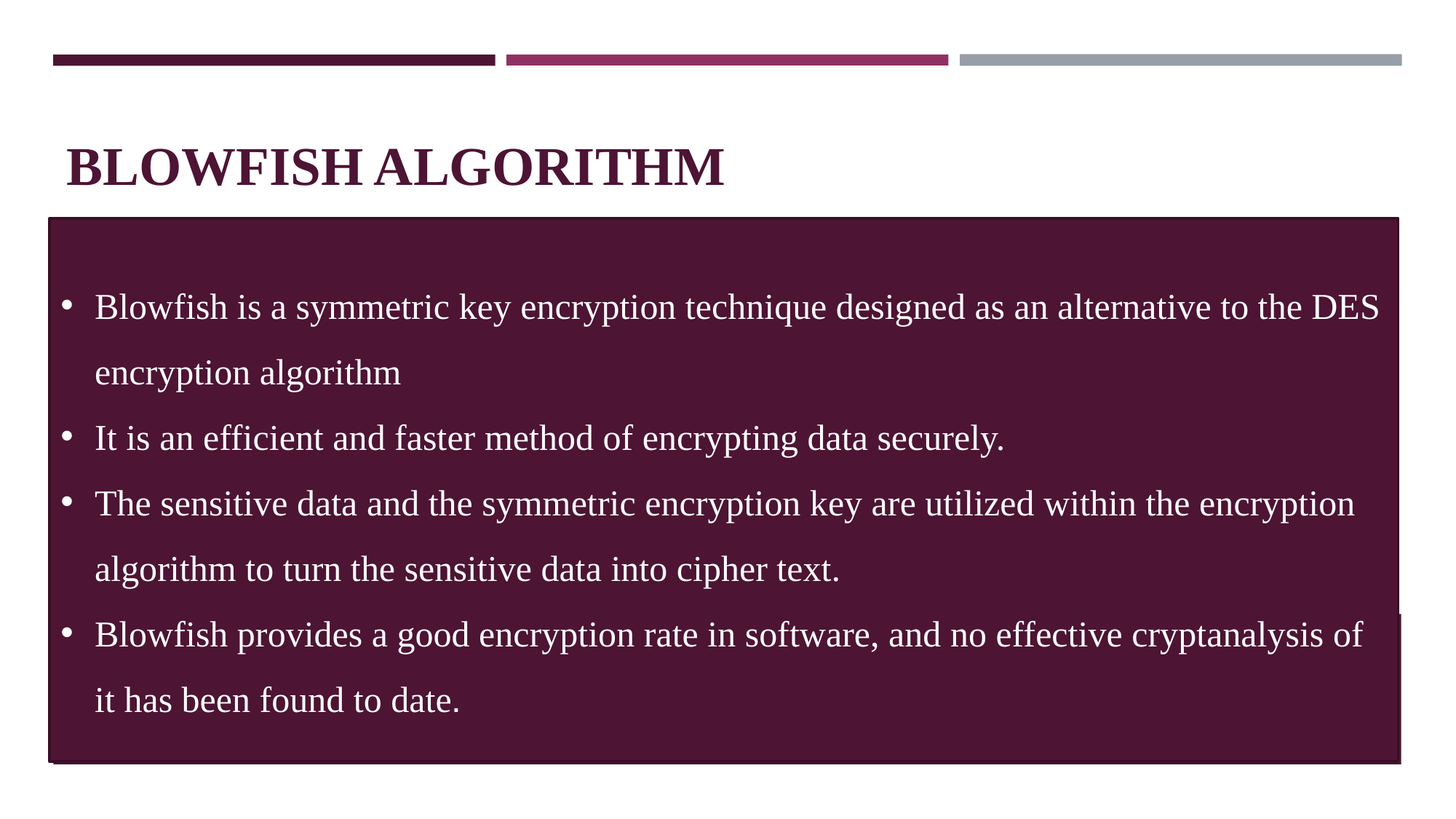

# BLOWFISH ALGORITHM
Blowfish is a symmetric key encryption technique designed as an alternative to the DES encryption algorithm
It is an efficient and faster method of encrypting data securely.
The sensitive data and the symmetric encryption key are utilized within the encryption algorithm to turn the sensitive data into cipher text.
Blowfish provides a good encryption rate in software, and no effective cryptanalysis of it has been found to date.